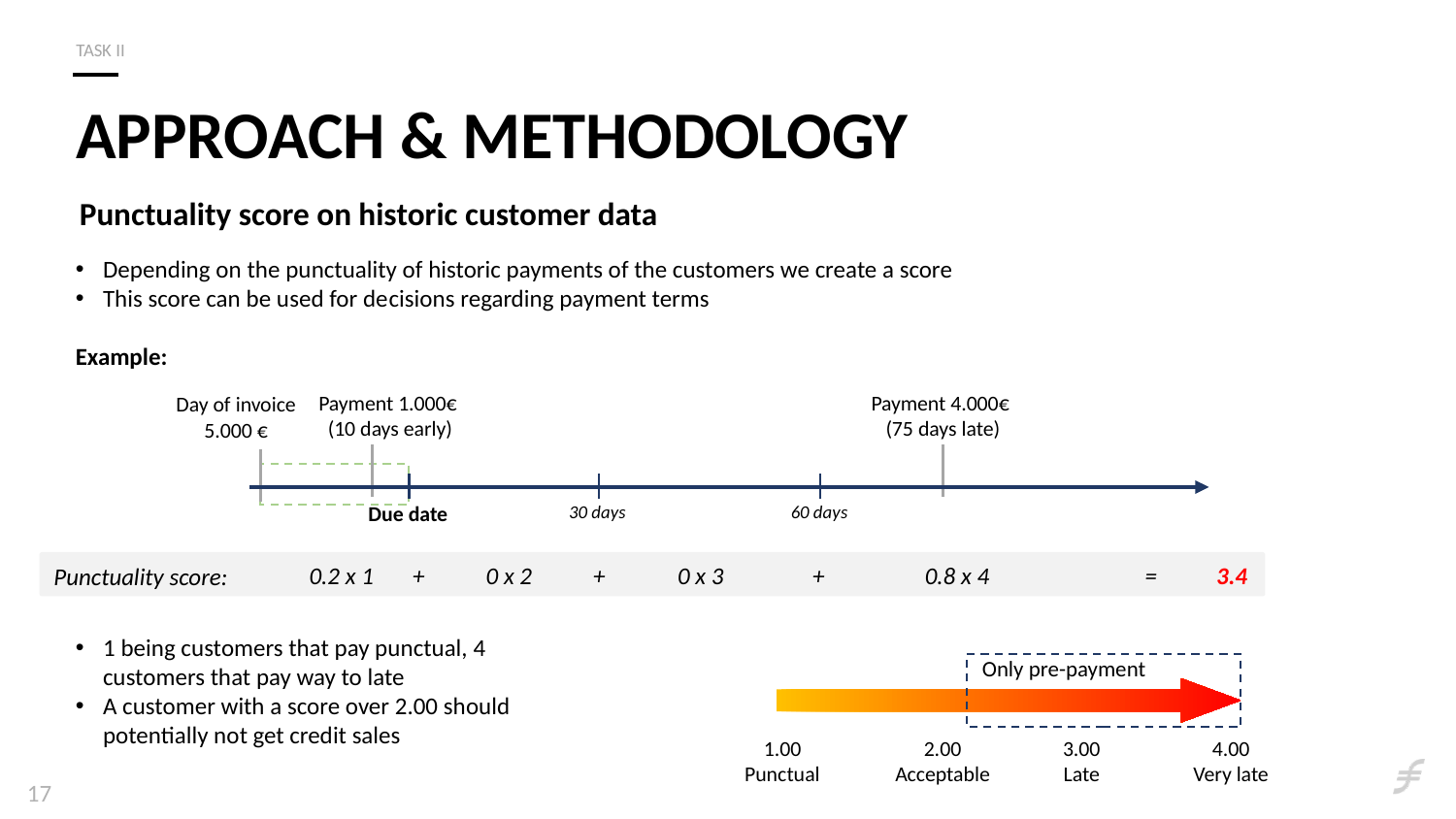

Task iI
# Approach & Methodology
Punctuality score on historic customer data
Depending on the punctuality of historic payments of the customers we create a score
This score can be used for decisions regarding payment terms

Example:
Payment 1.000€
(10 days early)
Payment 4.000€
(75 days late)
Day of invoice 5.000 €

Due date
30 days
60 days

0.2 x 1       +           0 x 2           +             0 x 3                +                  0.8 x 4                            =          3.4
Punctuality score:
1 being customers that pay punctual, 4 customers that pay way to late
A customer with a score over 2.00 should potentially not get credit sales
Only pre-payment

1.00
Punctual
2.00
Acceptable
3.00
Late
4.00
Very late
17